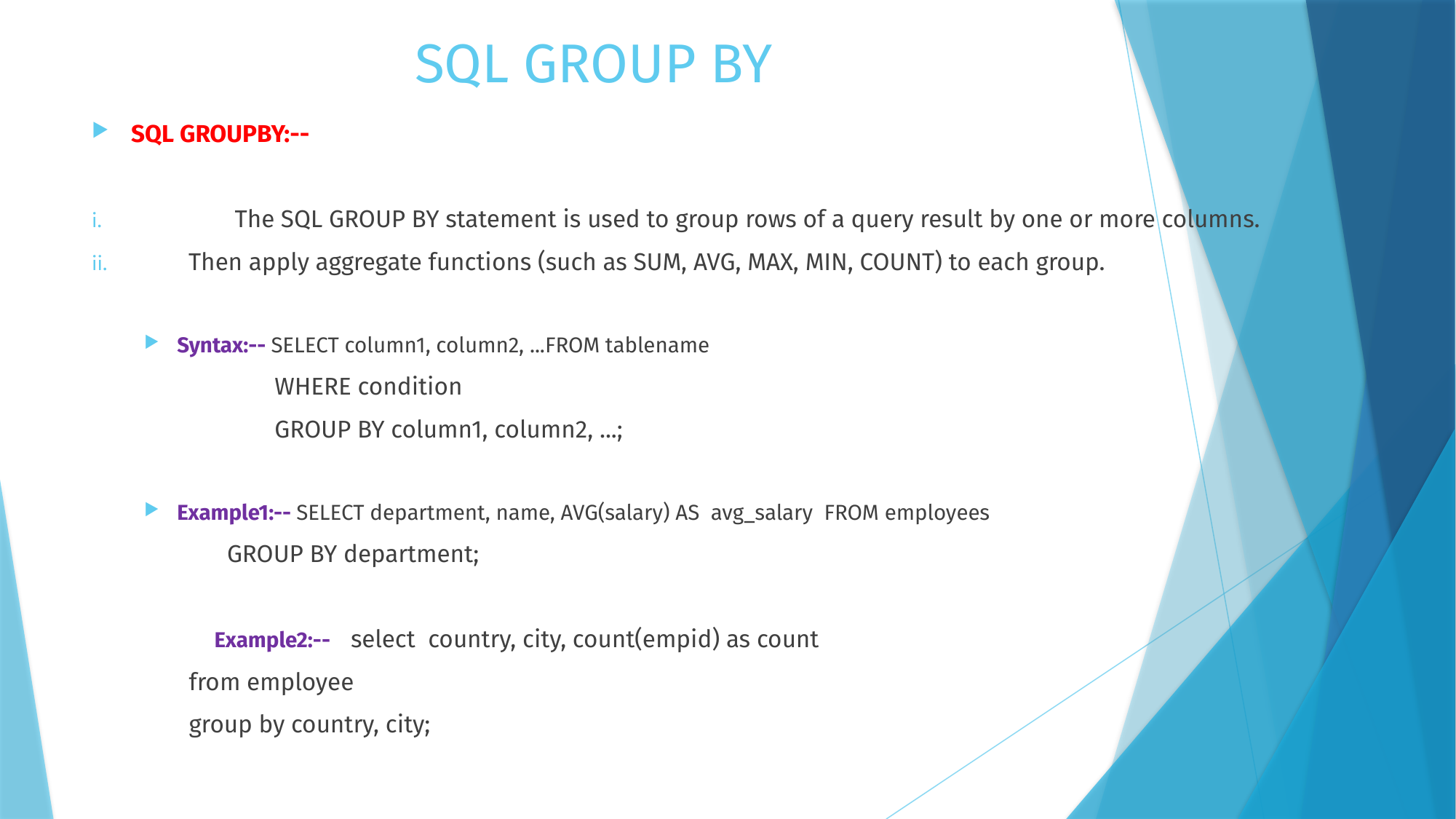

# SQL GROUP BY
SQL GROUPBY:--

		The SQL GROUP BY statement is used to group rows of a query result by one or more columns.
        Then apply aggregate functions (such as SUM, AVG, MAX, MIN, COUNT) to each group.

Syntax:-- SELECT column1, column2, ...FROM tablename
    WHERE condition
    GROUP BY column1, column2, ...;

Example1:-- SELECT department, name, AVG(salary) AS  avg_salary  FROM employees
			      GROUP BY department;

	    Example2:--    select  country, city, count(empid) as count
				from employee
				group by country, city;